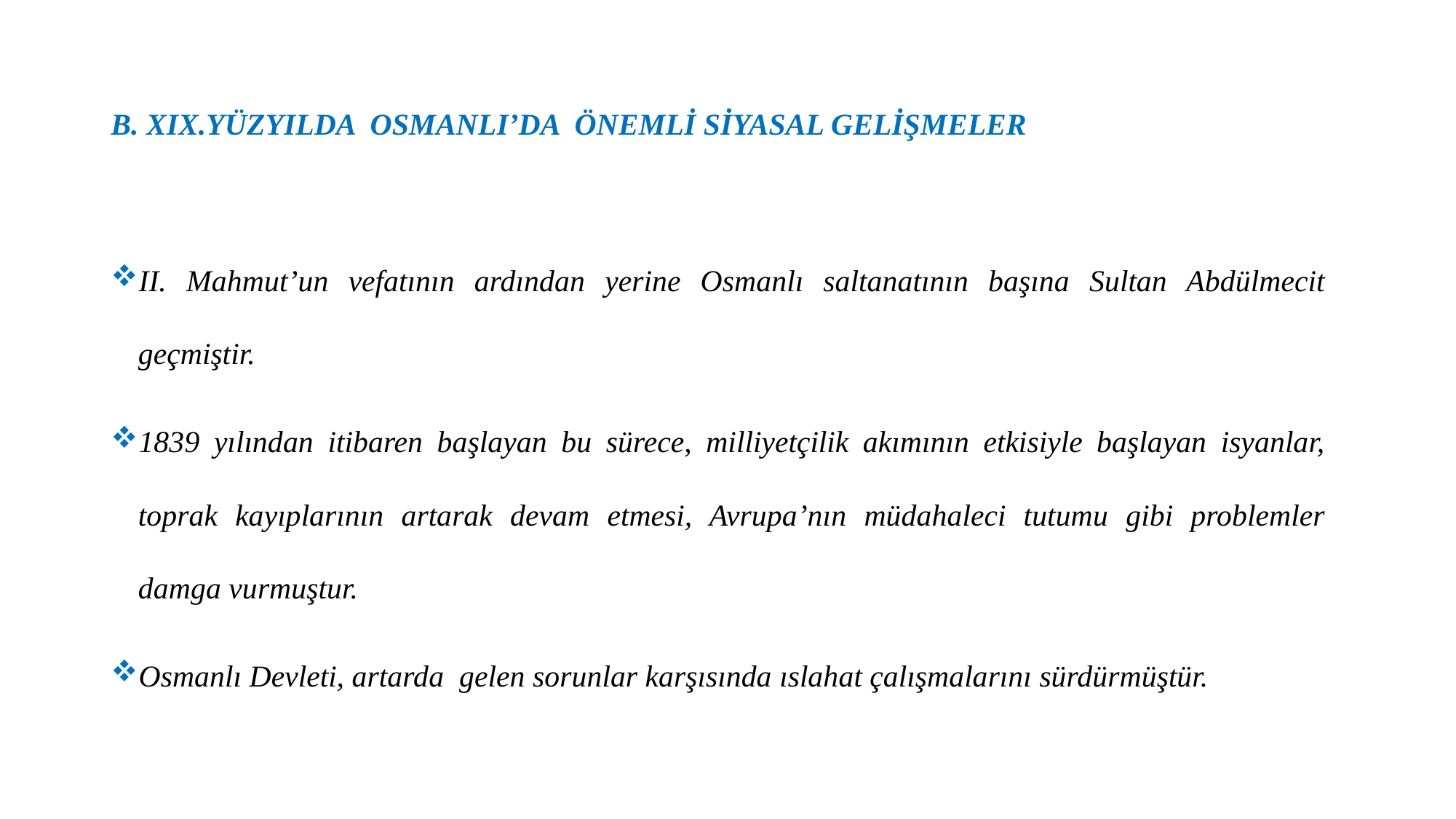

# B. XIX.YÜZYILDA  OSMANLI’DA  ÖNEMLİ SİYASAL GELİŞMELER
II. Mahmut’un vefatının ardından yerine Osmanlı saltanatının başına Sultan Abdülmecit geçmiştir.
1839 yılından itibaren başlayan bu sürece, milliyetçilik akımının etkisiyle başlayan isyanlar, toprak kayıplarının artarak devam etmesi, Avrupa’nın müdahaleci tutumu gibi problemler damga vurmuştur.
Osmanlı Devleti, artarda  gelen sorunlar karşısında ıslahat çalışmalarını sürdürmüştür.